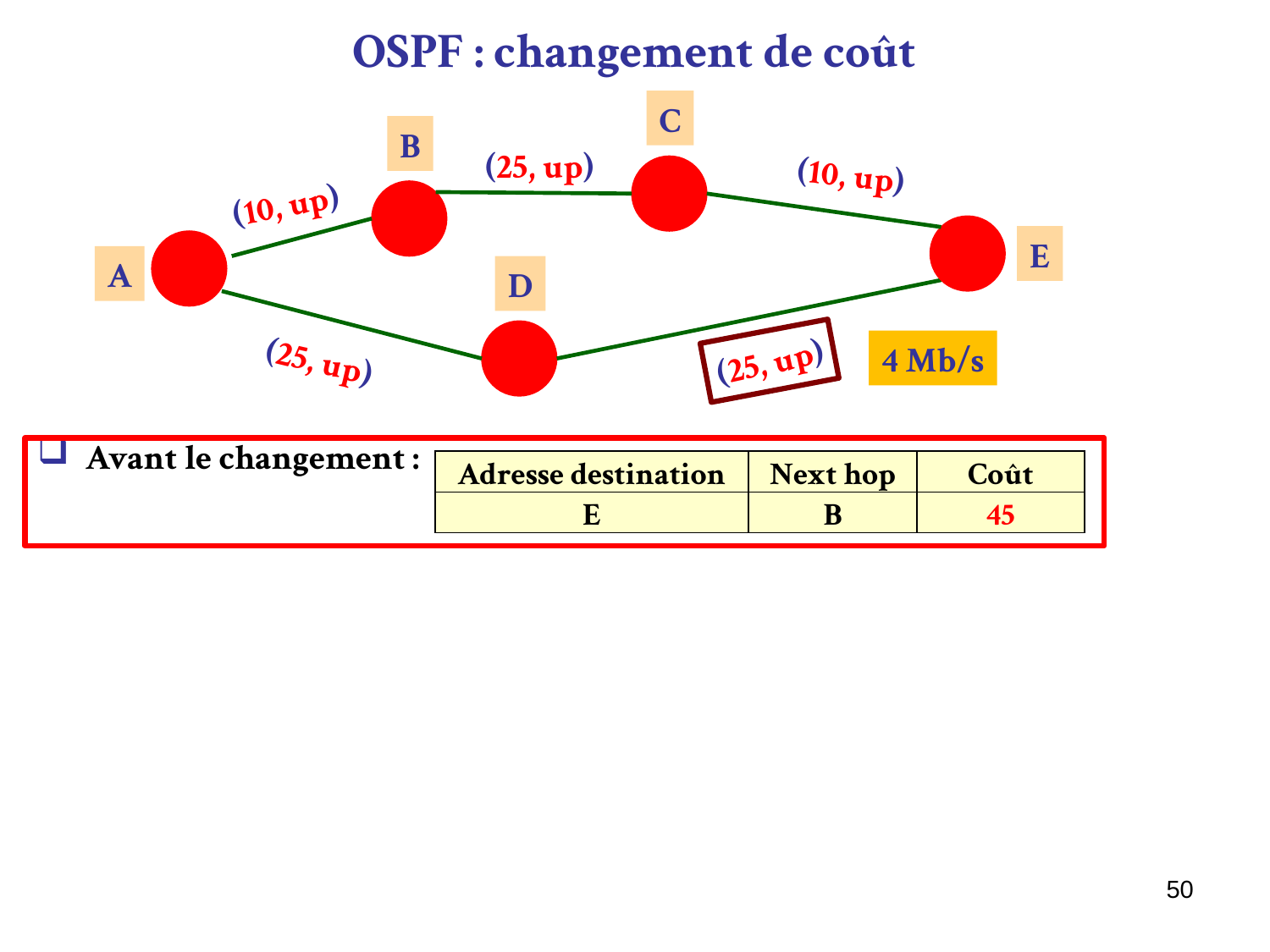

# OSPF : changement de coût
C
B
(25, up)

(10, up)

A
D

(25, up)
(25, up)
(10, up)

E

Avant le changement :

4 Mb/s

| Adresse destination | Next hop | Coût |
| --- | --- | --- |
| E | B | 45 |
50